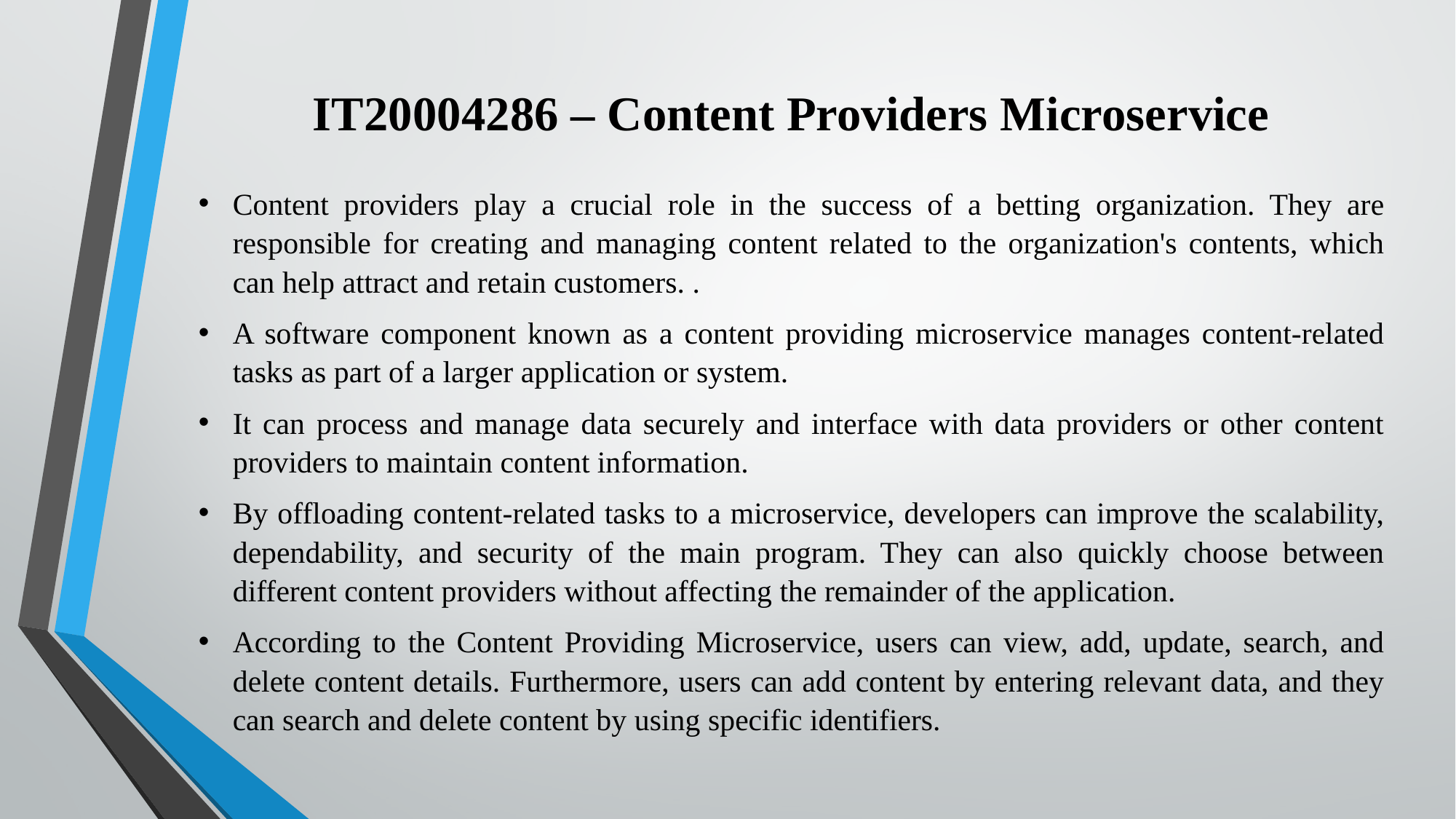

IT20004286 – Content Providers Microservice

Content providers play a crucial role in the success of a betting organization. They are responsible for creating and managing content related to the organization's contents, which can help attract and retain customers. .
A software component known as a content providing microservice manages content-related tasks as part of a larger application or system.
It can process and manage data securely and interface with data providers or other content providers to maintain content information.
By offloading content-related tasks to a microservice, developers can improve the scalability, dependability, and security of the main program. They can also quickly choose between different content providers without affecting the remainder of the application.
According to the Content Providing Microservice, users can view, add, update, search, and delete content details. Furthermore, users can add content by entering relevant data, and they can search and delete content by using specific identifiers.